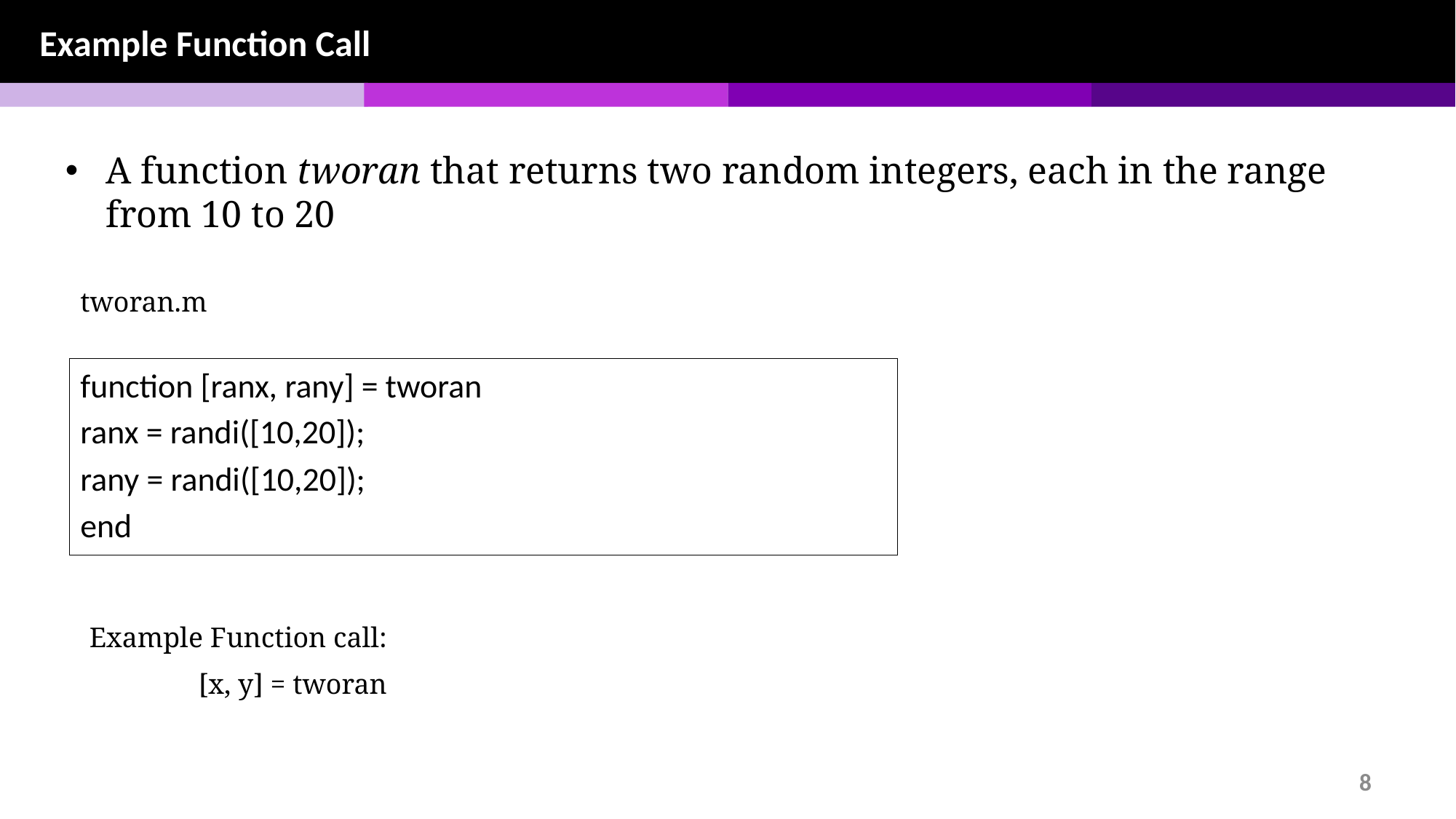

Example Function Call
A function tworan that returns two random integers, each in the range from 10 to 20
tworan.m
function [ranx, rany] = tworan
ranx = randi([10,20]);
rany = randi([10,20]);
end
Example Function call:
	[x, y] = tworan